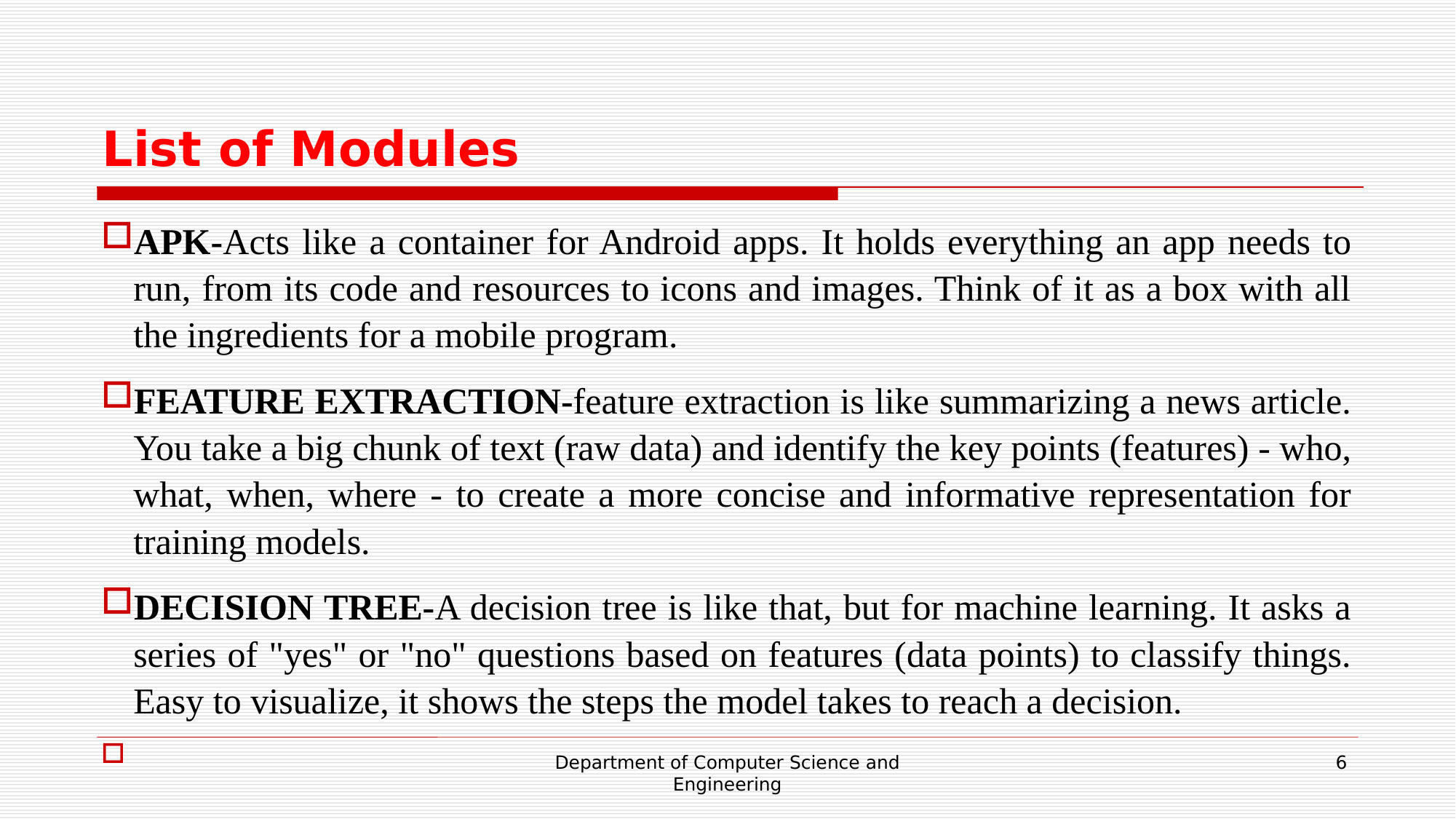

# List of Modules
APK-Acts like a container for Android apps. It holds everything an app needs to run, from its code and resources to icons and images. Think of it as a box with all the ingredients for a mobile program.
FEATURE EXTRACTION-feature extraction is like summarizing a news article. You take a big chunk of text (raw data) and identify the key points (features) - who, what, when, where - to create a more concise and informative representation for training models.
DECISION TREE-A decision tree is like that, but for machine learning. It asks a series of "yes" or "no" questions based on features (data points) to classify things. Easy to visualize, it shows the steps the model takes to reach a decision.

Department of Computer Science and Engineering
6